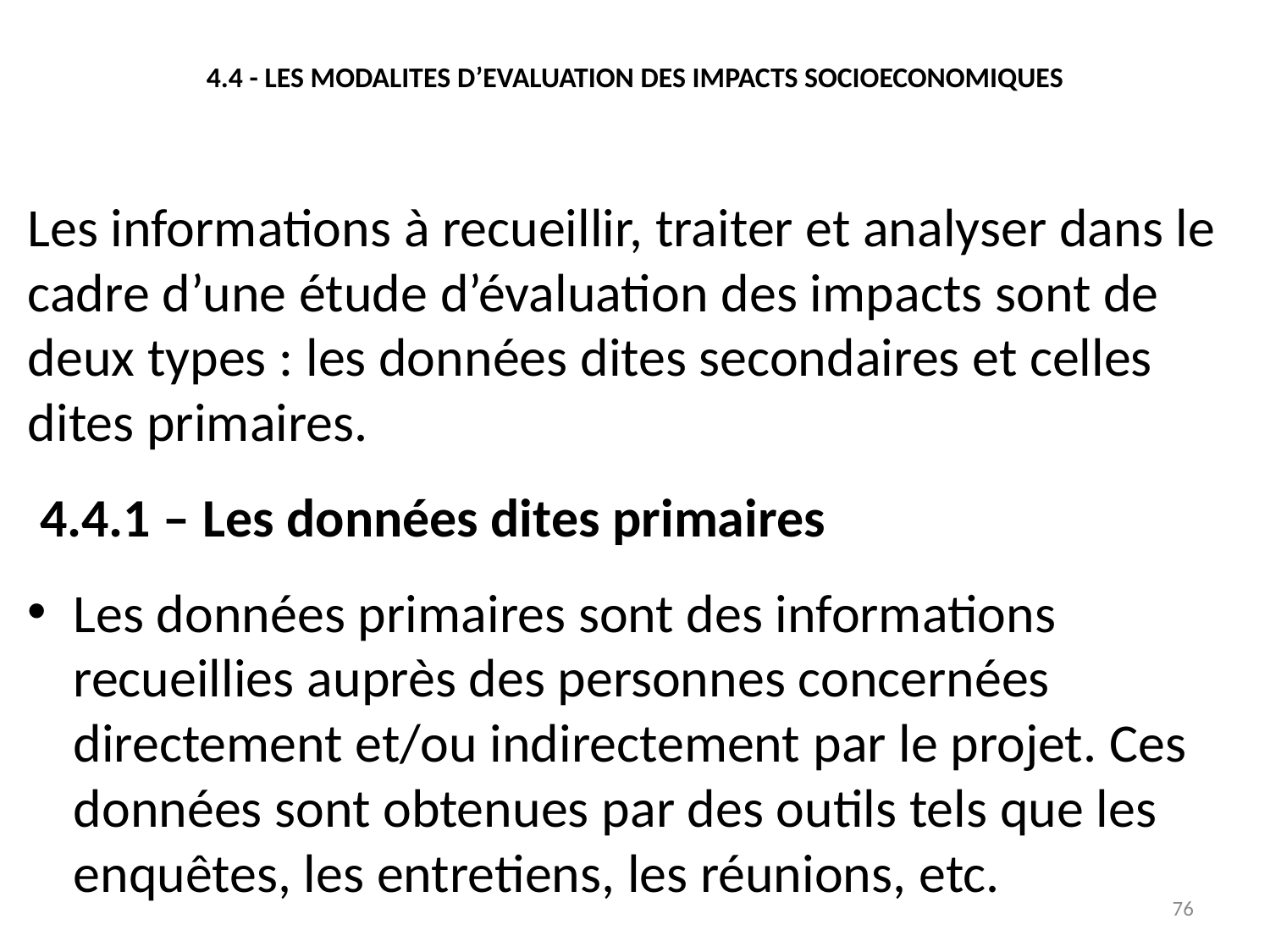

# 4.4 - LES MODALITES D’EVALUATION DES IMPACTS SOCIOECONOMIQUES
Les informations à recueillir, traiter et analyser dans le cadre d’une étude d’évaluation des impacts sont de deux types : les données dites secondaires et celles dites primaires.
 4.4.1 – Les données dites primaires
Les données primaires sont des informations recueillies auprès des personnes concernées directement et/ou indirectement par le projet. Ces données sont obtenues par des outils tels que les enquêtes, les entretiens, les réunions, etc.

76